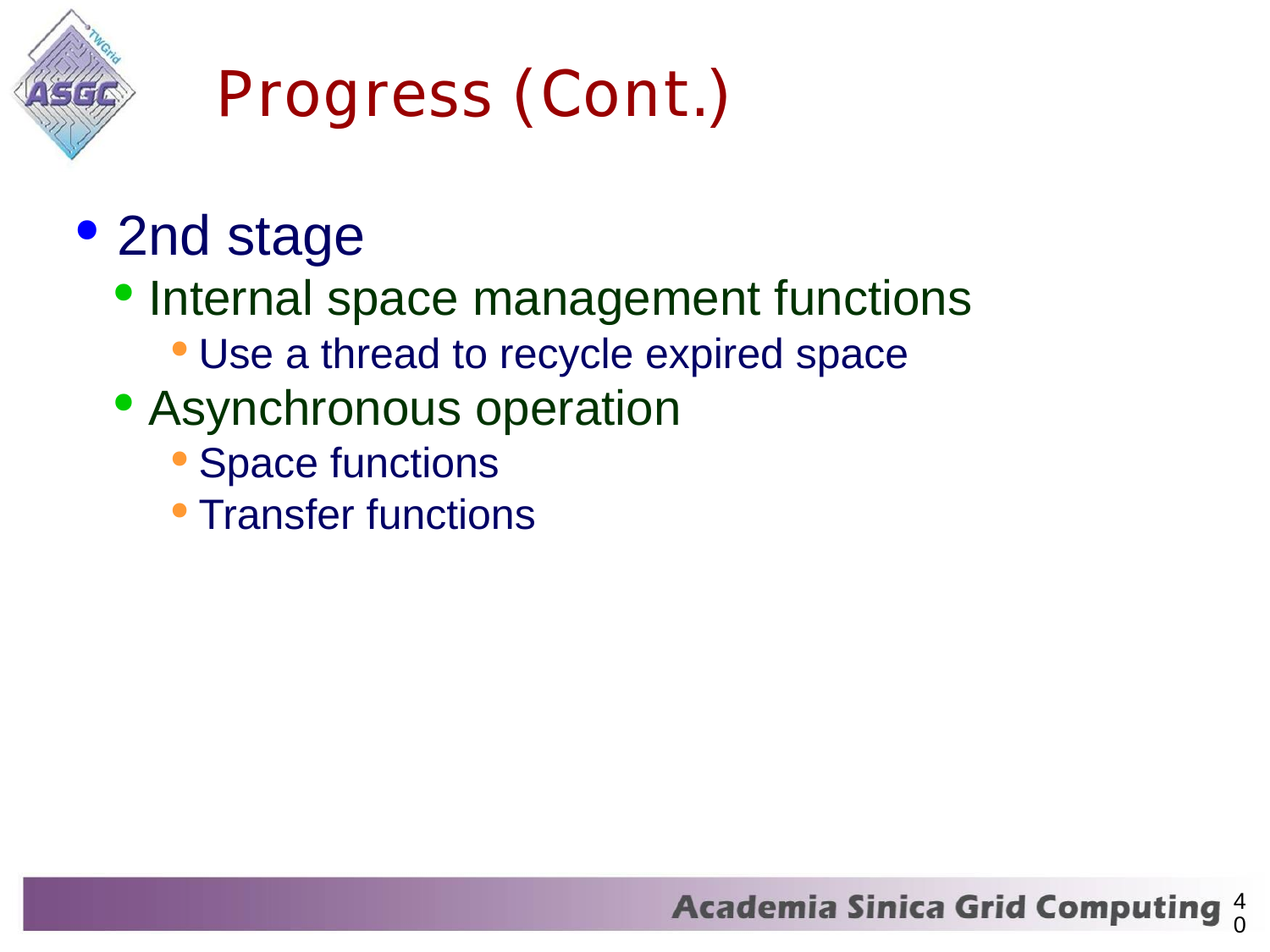

# Progress (Cont.)
2nd stage
Internal space management functions
Use a thread to recycle expired space
Asynchronous operation
Space functions
Transfer functions
40